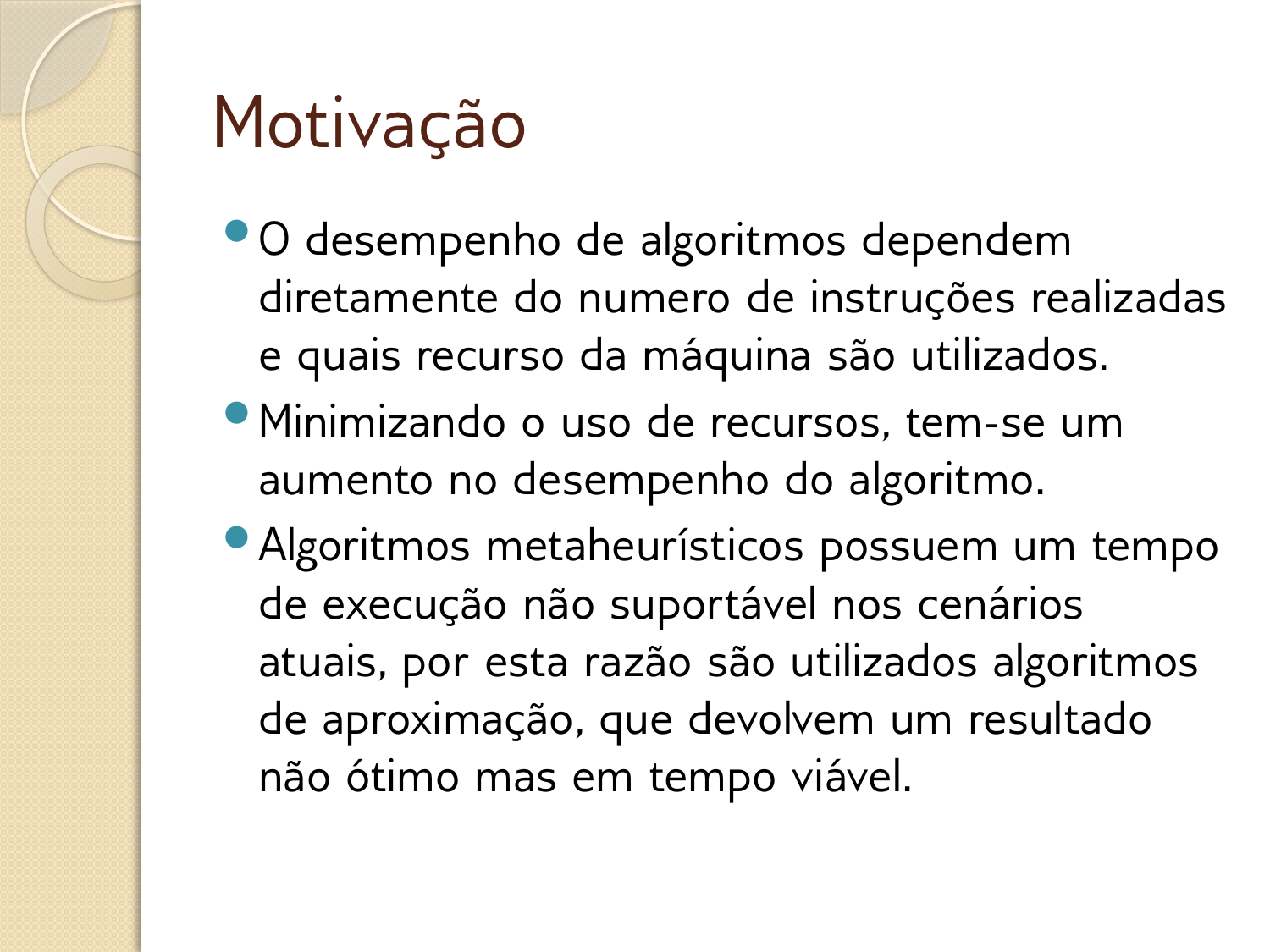

# Motivação
O desempenho de algoritmos dependem diretamente do numero de instruções realizadas e quais recurso da máquina são utilizados.
Minimizando o uso de recursos, tem-se um aumento no desempenho do algoritmo.
Algoritmos metaheurísticos possuem um tempo de execução não suportável nos cenários atuais, por esta razão são utilizados algoritmos de aproximação, que devolvem um resultado não ótimo mas em tempo viável.